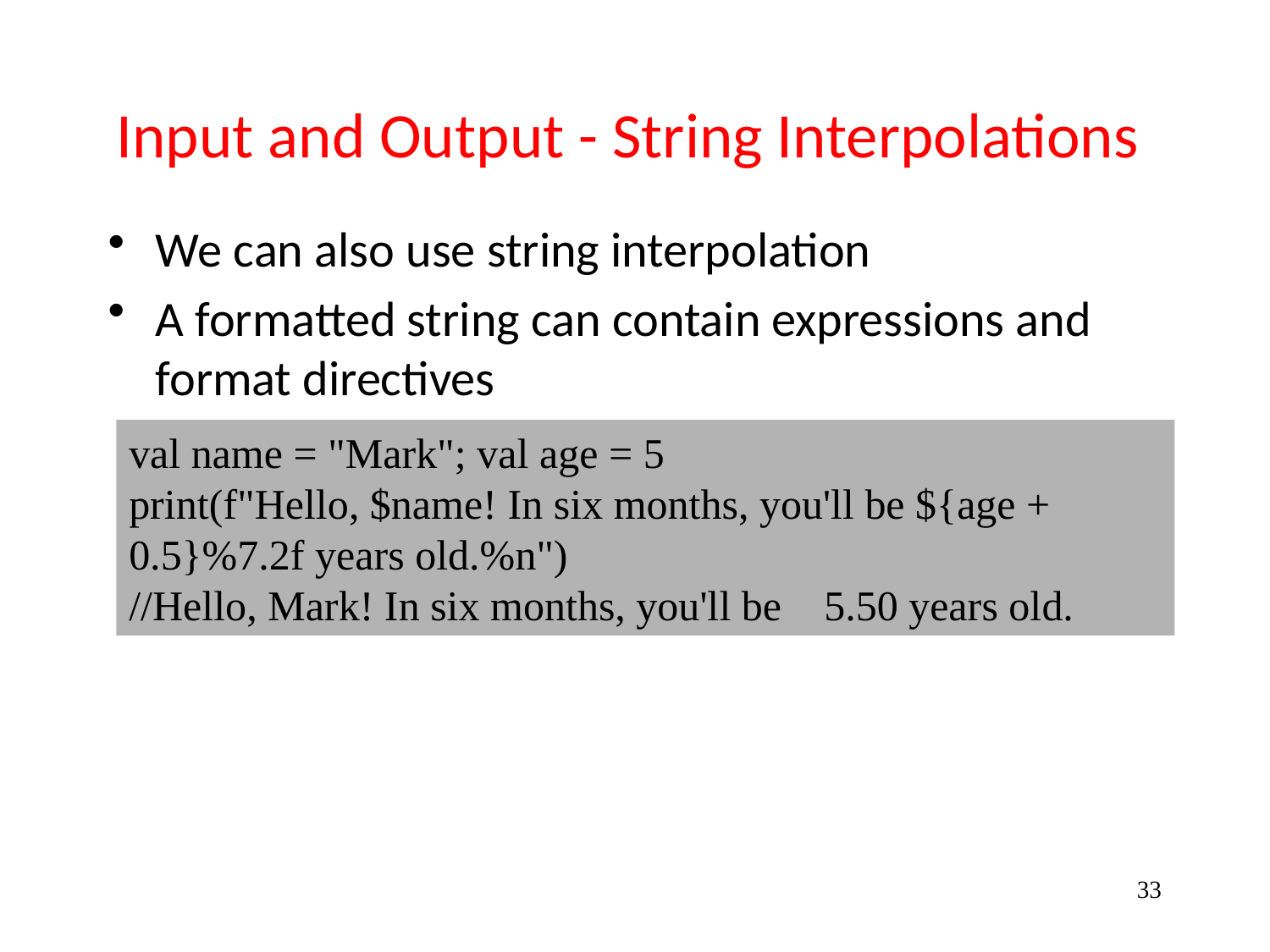

# Input and Output - String Interpolations
We can also use string interpolation
A formatted string can contain expressions and format directives

val name = "Mark"; val age = 5
print(f"Hello, $name! In six months, you'll be ${age + 0.5}%7.2f years old.%n")
//Hello, Mark! In six months, you'll be    5.50 years old.
33